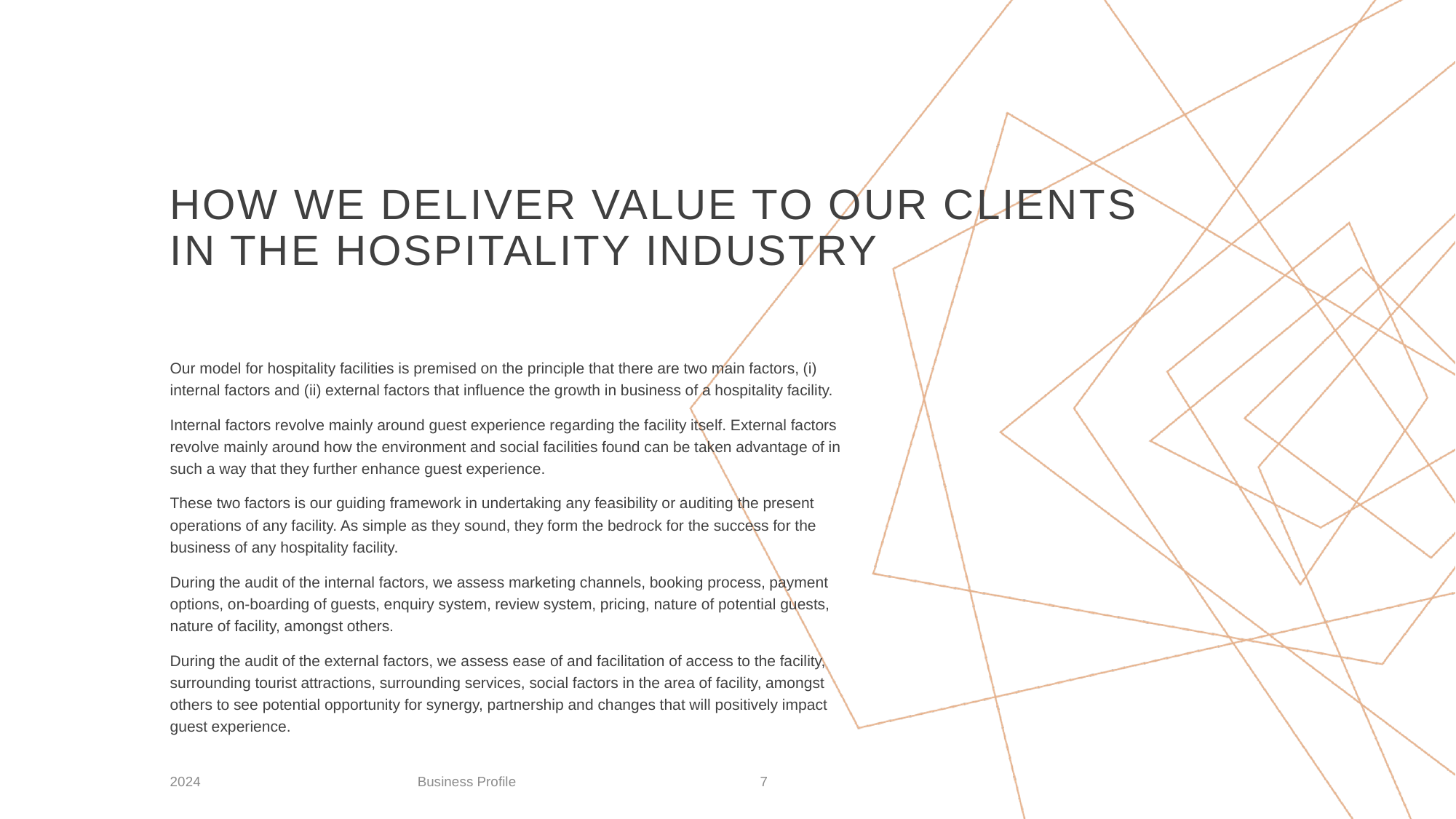

# HOW WE DELIVER VALUE TO OUR CLIENTS IN THE HOSPITALITY INDUSTRY
Our model for hospitality facilities is premised on the principle that there are two main factors, (i) internal factors and (ii) external factors that influence the growth in business of a hospitality facility.
Internal factors revolve mainly around guest experience regarding the facility itself. External factors revolve mainly around how the environment and social facilities found can be taken advantage of in such a way that they further enhance guest experience.
These two factors is our guiding framework in undertaking any feasibility or auditing the present operations of any facility. As simple as they sound, they form the bedrock for the success for the business of any hospitality facility.
During the audit of the internal factors, we assess marketing channels, booking process, payment options, on-boarding of guests, enquiry system, review system, pricing, nature of potential guests, nature of facility, amongst others.
During the audit of the external factors, we assess ease of and facilitation of access to the facility, surrounding tourist attractions, surrounding services, social factors in the area of facility, amongst others to see potential opportunity for synergy, partnership and changes that will positively impact guest experience.
Business Profile
2024
7